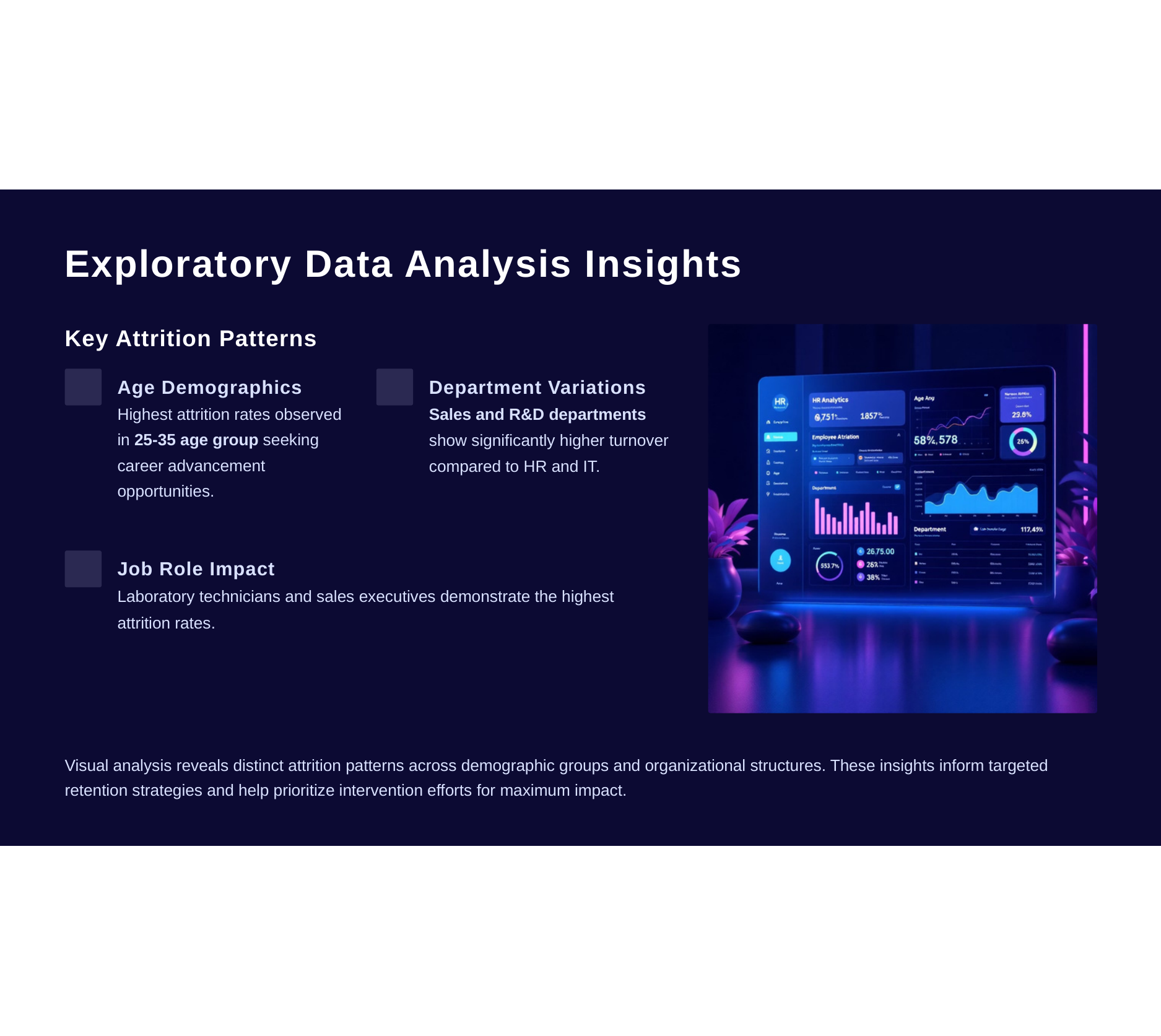

Exploratory Data Analysis Insights

Key Attrition Patterns

Age Demographics
Highest attrition rates observed in 25-35 age group seeking career advancement opportunities.
Department Variations
Sales and R&D departments show significantly higher turnover compared to HR and IT.
Job Role Impact
Laboratory technicians and sales executives demonstrate the highest attrition rates.
Visual analysis reveals distinct attrition patterns across demographic groups and organizational structures. These insights inform targeted retention strategies and help prioritize intervention efforts for maximum impact.